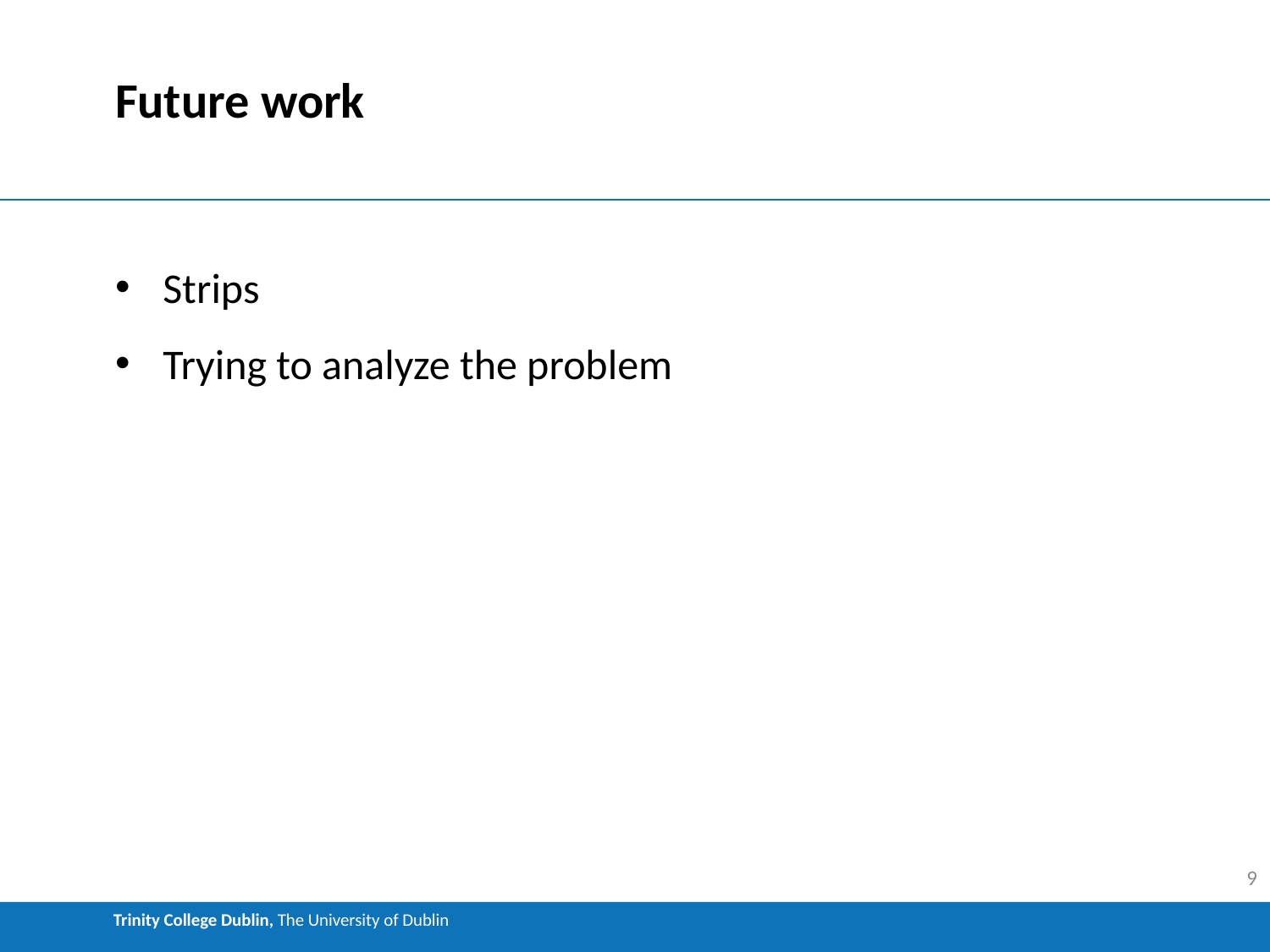

# Future work

Strips
Trying to analyze the problem
9